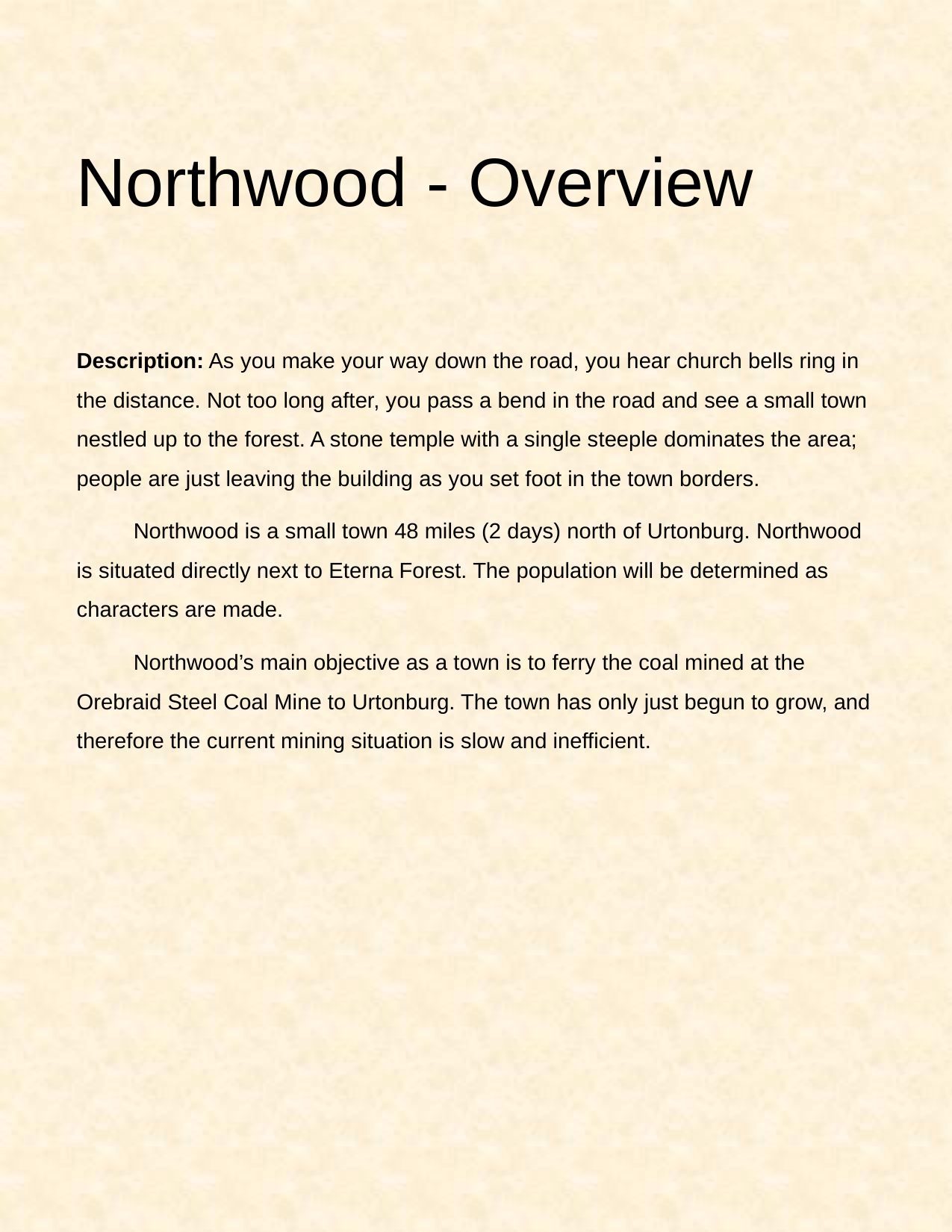

# Northwood - Overview
Description: As you make your way down the road, you hear church bells ring in the distance. Not too long after, you pass a bend in the road and see a small town nestled up to the forest. A stone temple with a single steeple dominates the area; people are just leaving the building as you set foot in the town borders.
Northwood is a small town 48 miles (2 days) north of Urtonburg. Northwood is situated directly next to Eterna Forest. The population will be determined as characters are made.
Northwood’s main objective as a town is to ferry the coal mined at the Orebraid Steel Coal Mine to Urtonburg. The town has only just begun to grow, and therefore the current mining situation is slow and inefficient.